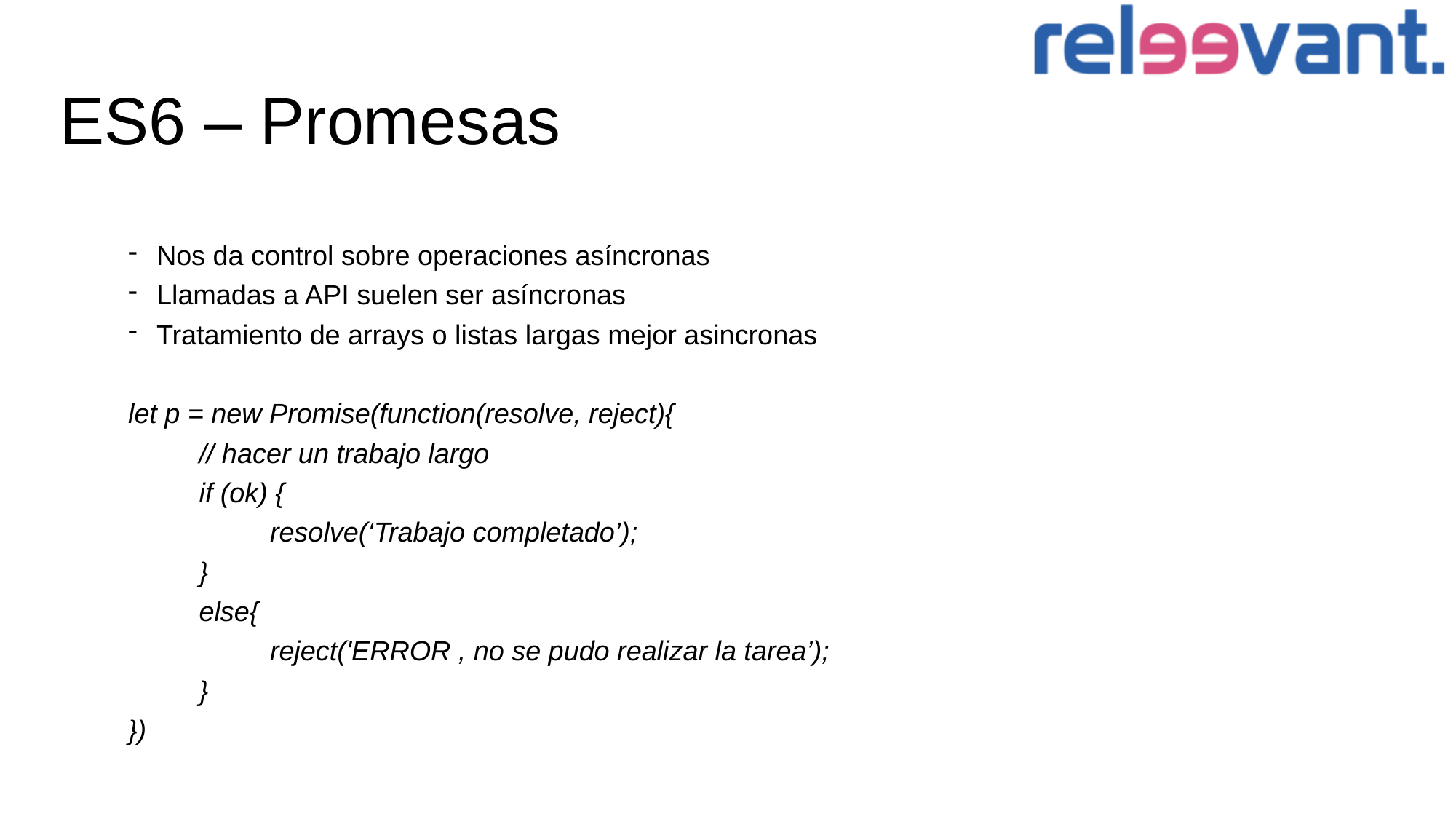

# ES6 – Promesas
Nos da control sobre operaciones asíncronas
Llamadas a API suelen ser asíncronas
Tratamiento de arrays o listas largas mejor asincronas

let p = new Promise(function(resolve, reject){
	// hacer un trabajo largo
	if (ok) {
		resolve(‘Trabajo completado’);
	}
	else{
		reject('ERROR , no se pudo realizar la tarea’);
	}
})